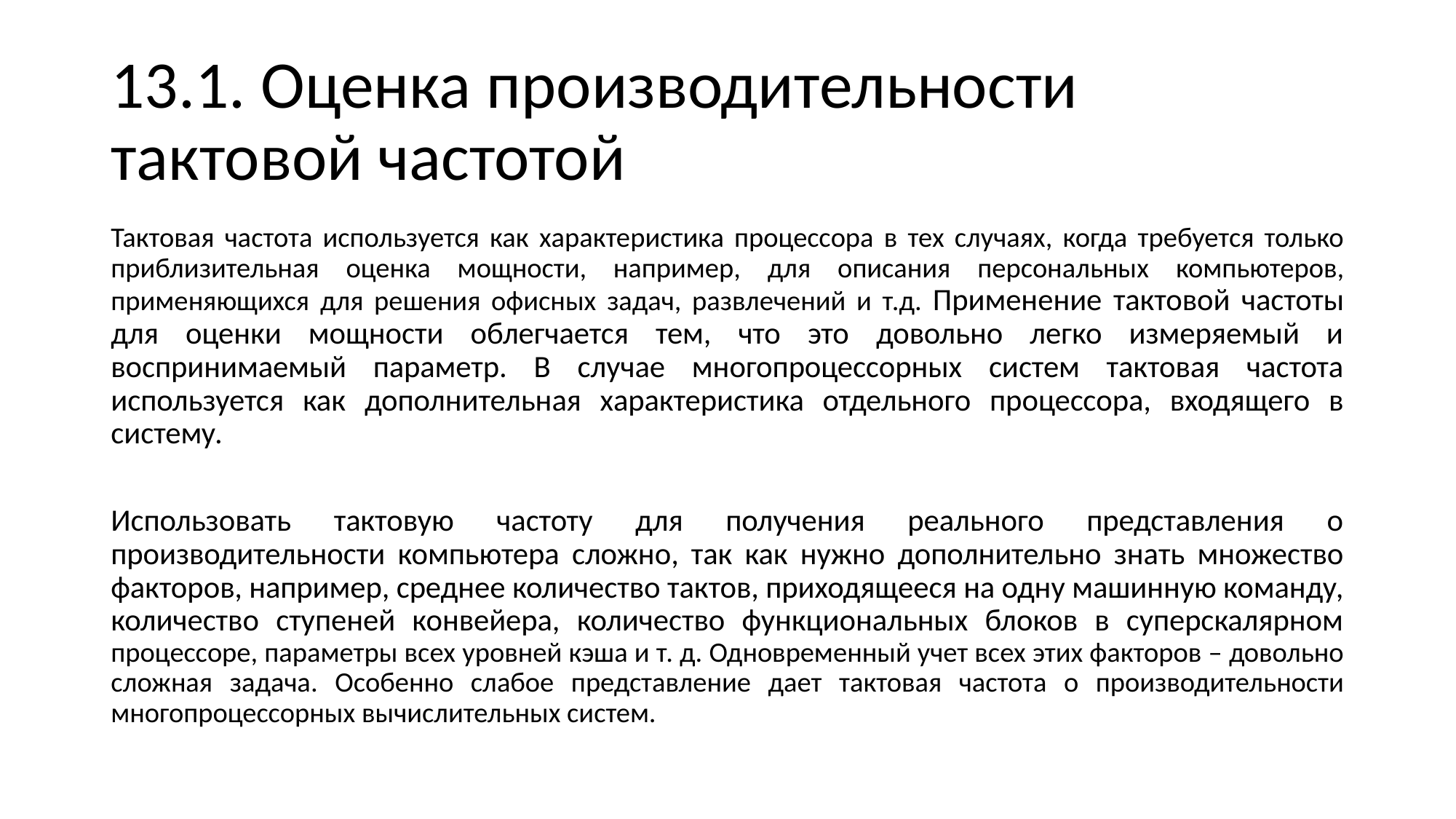

# 13.1. Оценка производительности тактовой частотой
Тактовая частота используется как характеристика процессора в тех случаях, когда требуется только приблизительная оценка мощности, например, для описания персональных компьютеров, применяющихся для решения офисных задач, развлечений и т.д. Применение тактовой частоты для оценки мощности облегчается тем, что это довольно легко измеряемый и воспринимаемый параметр. В случае многопроцессорных систем тактовая частота используется как дополнительная характеристика отдельного процессора, входящего в систему.

Использовать тактовую частоту для получения реального представления о производительности компьютера сложно, так как нужно дополнительно знать множество факторов, например, среднее количество тактов, приходящееся на одну машинную команду, количество ступеней конвейера, количество функциональных блоков в суперскалярном процессоре, параметры всех уровней кэша и т. д. Одновременный учет всех этих факторов – довольно сложная задача. Особенно слабое представление дает тактовая частота о производительности многопроцессорных вычислительных систем.